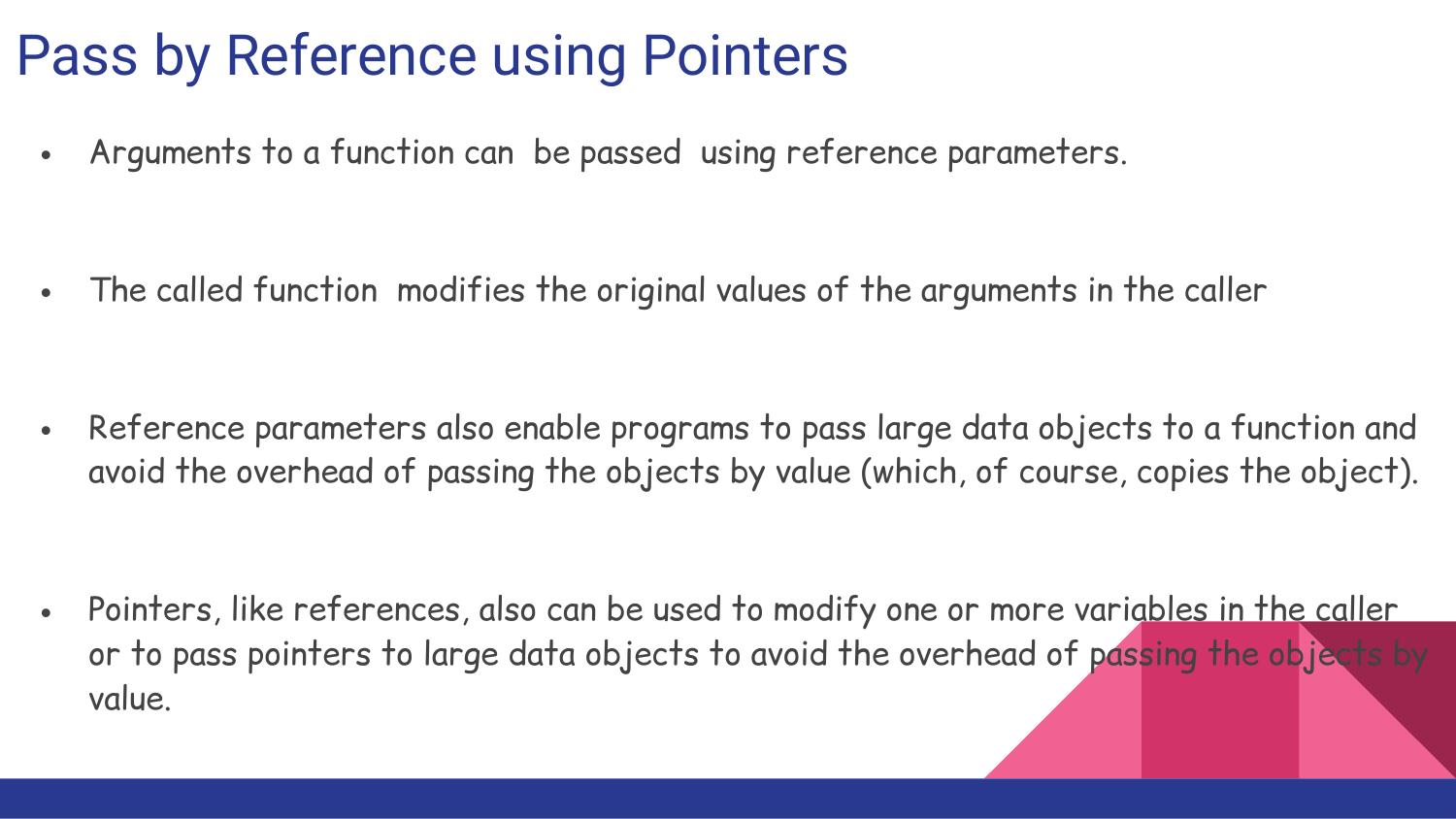

# Pass by Reference using Pointers
Arguments to a function can  be passed  using reference parameters.

The called function  modifies the original values of the arguments in the caller

Reference parameters also enable programs to pass large data objects to a function and avoid the overhead of passing the objects by value (which, of course, copies the object).

Pointers, like references, also can be used to modify one or more variables in the caller or to pass pointers to large data objects to avoid the overhead of passing the objects by value.